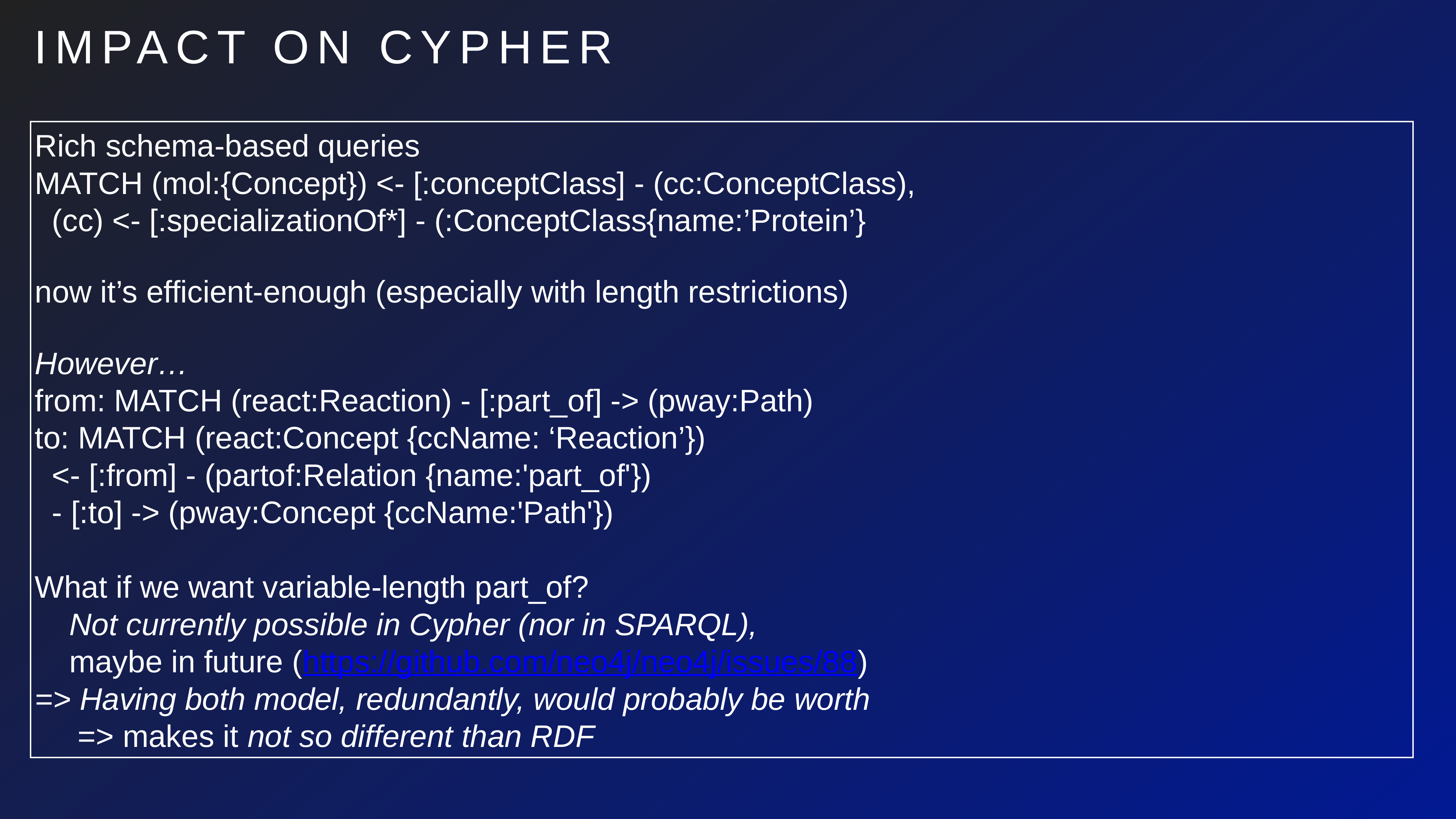

Impact on Cypher
Rich schema-based queries
MATCH (mol:{Concept}) <- [:conceptClass] - (cc:ConceptClass),
  (cc) <- [:specializationOf*] - (:ConceptClass{name:’Protein’}
now it’s efficient-enough (especially with length restrictions)
However…
from: MATCH (react:Reaction) - [:part_of] -> (pway:Path)
to: MATCH (react:Concept {ccName: ‘Reaction’})
  <- [:from] - (partof:Relation {name:'part_of'})
  - [:to] -> (pway:Concept {ccName:'Path'})
What if we want variable-length part_of?
    Not currently possible in Cypher (nor in SPARQL),
    maybe in future (https://github.com/neo4j/neo4j/issues/88)
=> Having both model, redundantly, would probably be worth
     => makes it not so different than RDF